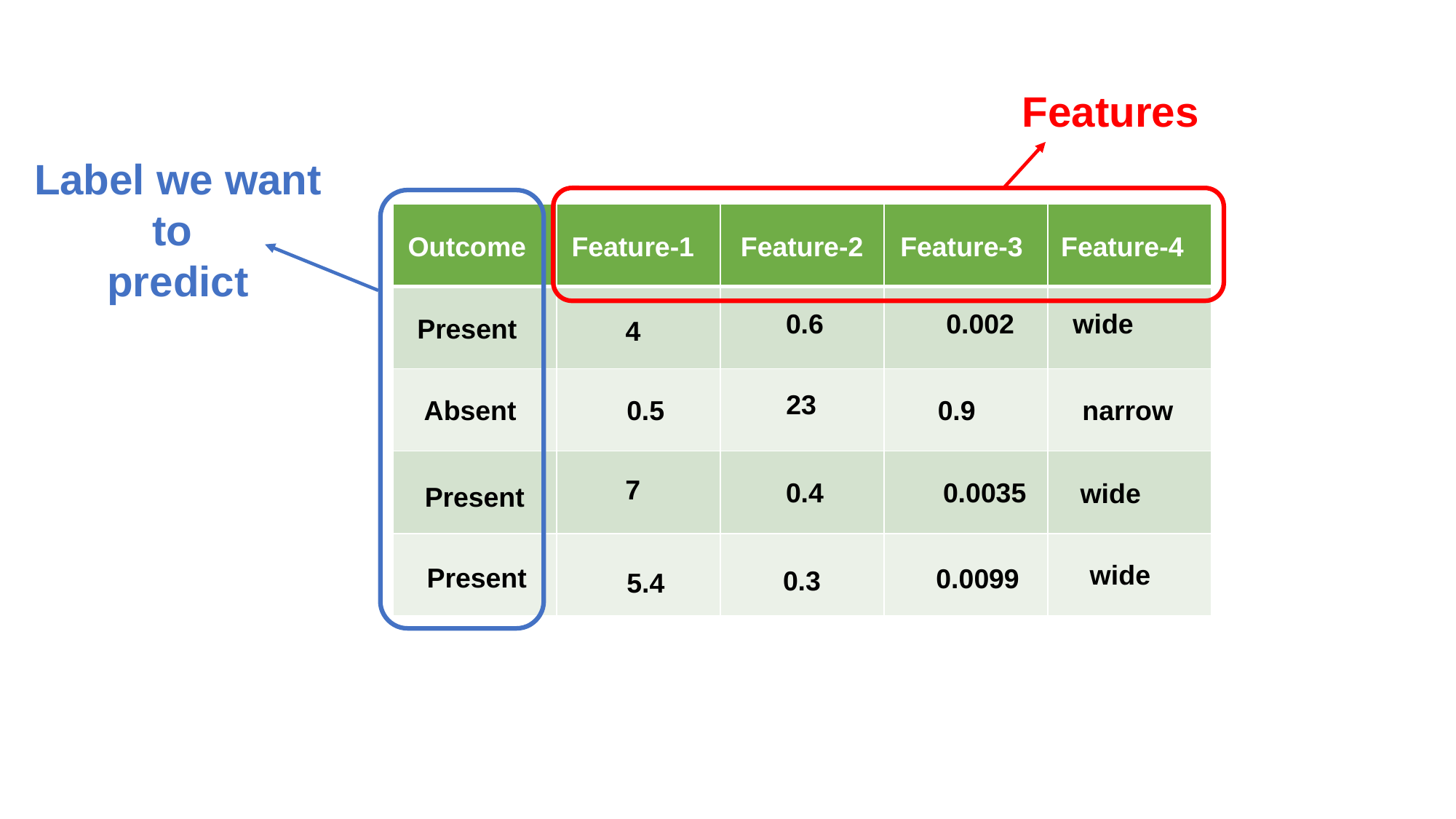

Features
Label we want to
predict

|  |  |  |  |  |
| --- | --- | --- | --- | --- |
|  |  |  |  |  |
|  |  |  |  |  |
|  |  |  |  |  |
|  |  |  |  |  |
Outcome
Feature-1
Feature-2
Feature-3
Feature-4
0.6
0.002
wide
Present
4
23
Absent
0.5
0.9
narrow
7
0.4
0.0035
wide
Present
wide
Present
0.0099
0.3
5.4